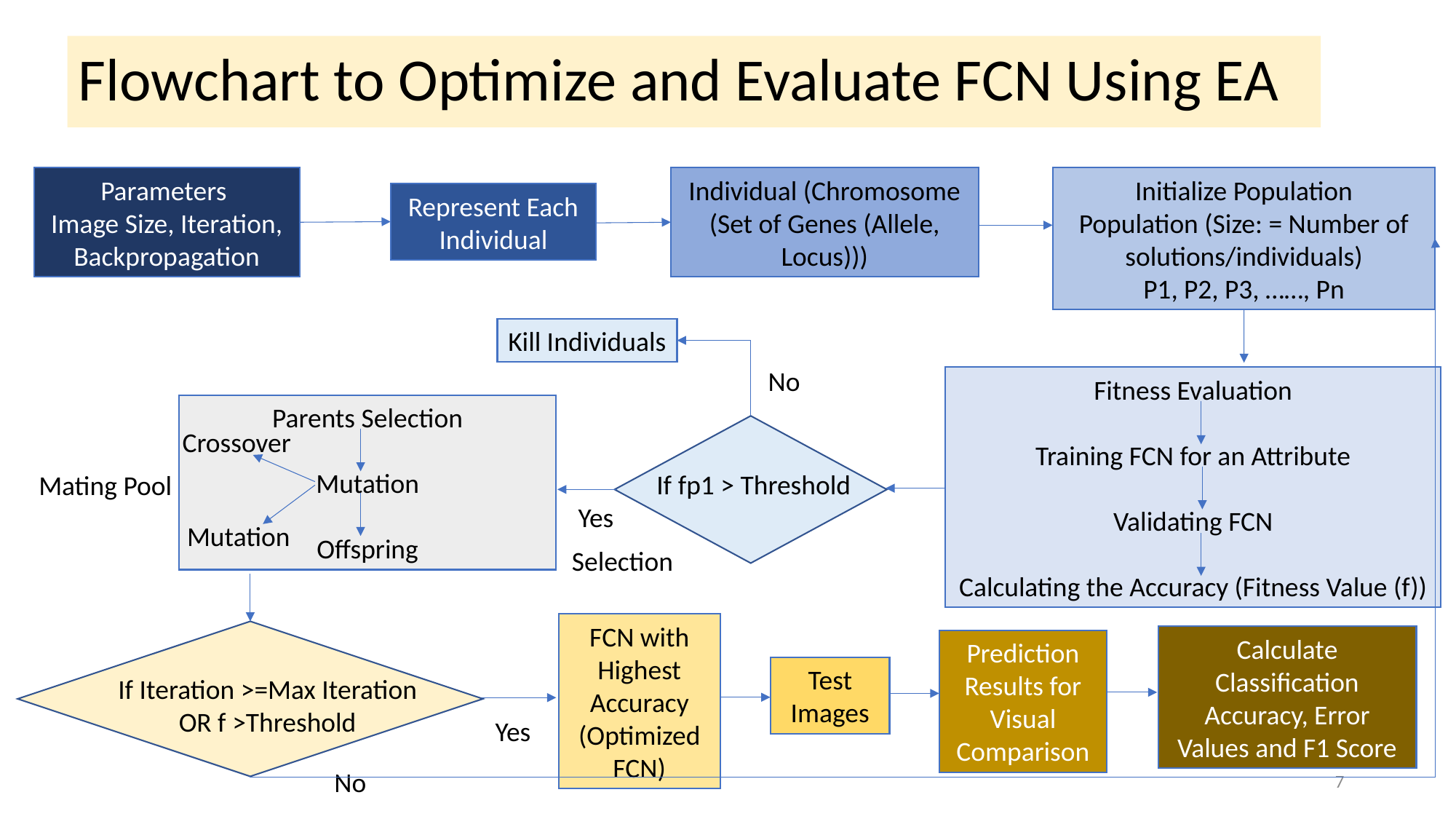

# Flowchart to Optimize and Evaluate FCN Using EA
Parameters
Image Size, Iteration, Backpropagation
Individual (Chromosome (Set of Genes (Allele, Locus)))
Initialize Population
Population (Size: = Number of solutions/individuals)
P1, P2, P3, ……, Pn
Represent Each Individual
Kill Individuals
No
Fitness Evaluation

Training FCN for an Attribute

Validating FCN

Calculating the Accuracy (Fitness Value (f))
Parents Selection

Mutation

Offspring

Crossover
If fp1 > Threshold
Mating Pool
Yes
Mutation
Selection
FCN with Highest Accuracy (Optimized FCN)

Calculate Classification Accuracy, Error Values and F1 Score
Prediction Results for Visual Comparison
Test Images
If Iteration >=Max Iteration OR f >Threshold
Yes
7
No